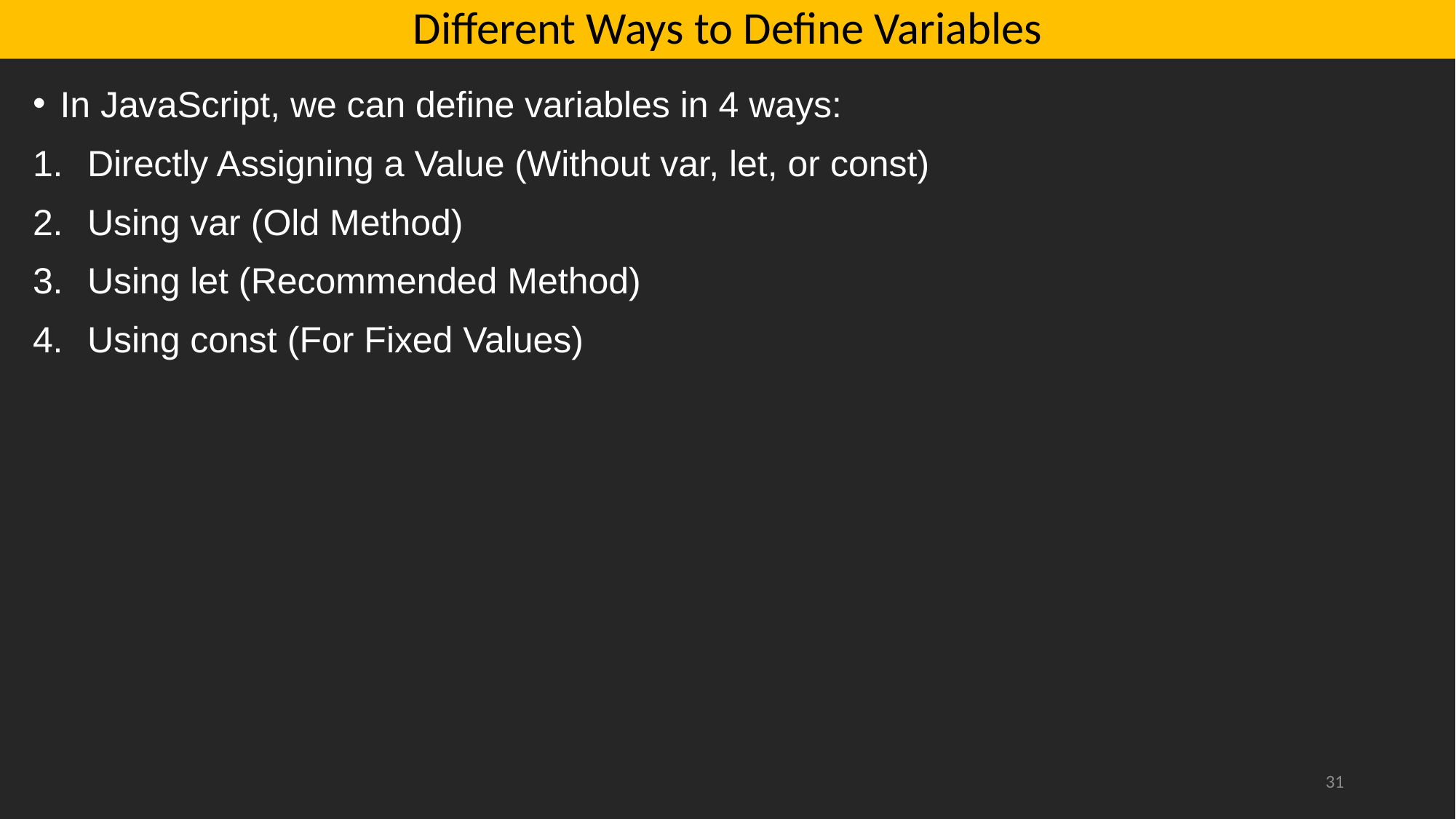

# Different Ways to Define Variables
In JavaScript, we can define variables in 4 ways:
Directly Assigning a Value (Without var, let, or const)
Using var (Old Method)
Using let (Recommended Method)
Using const (For Fixed Values)

31